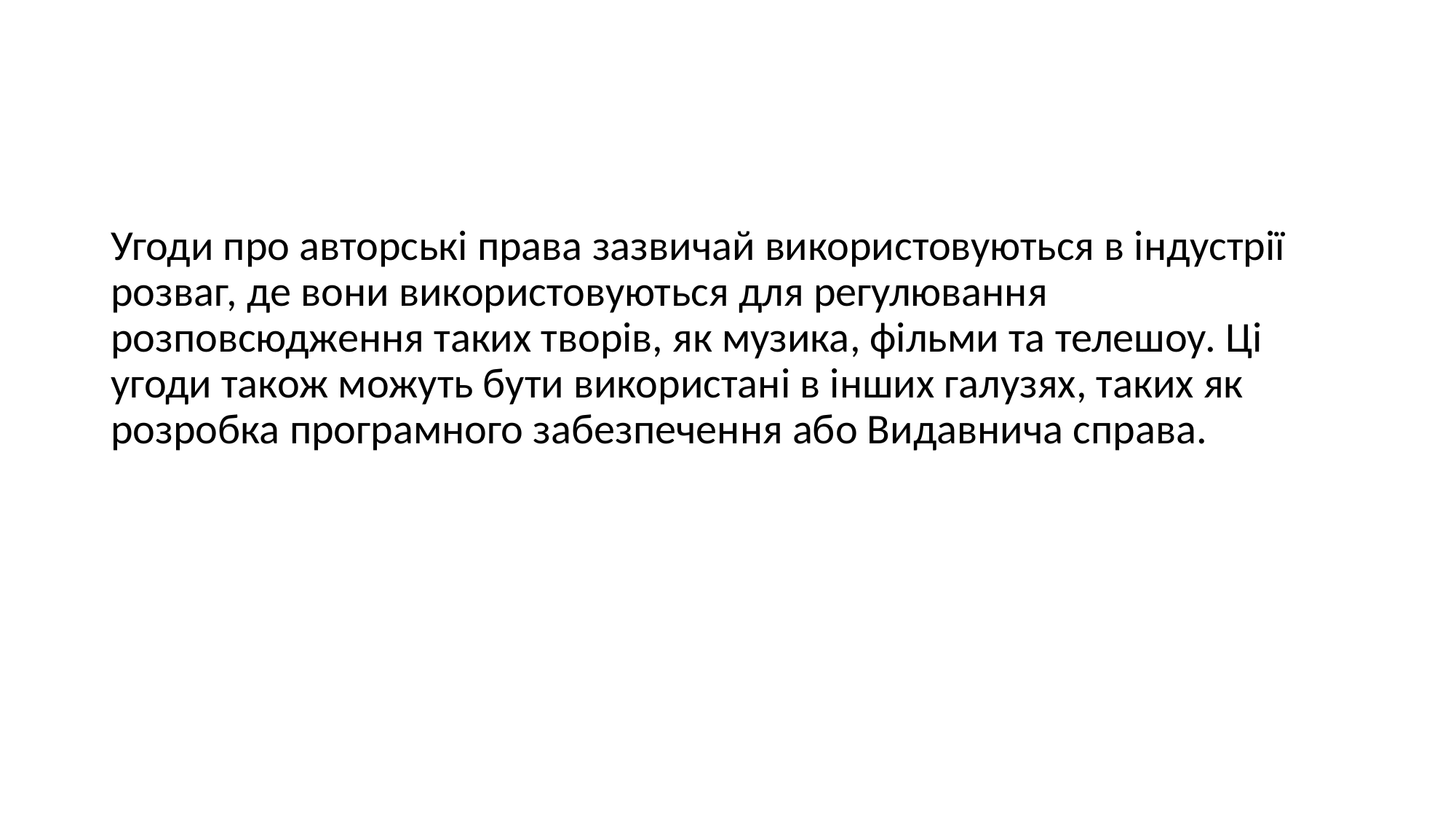

#
Угоди про авторські права зазвичай використовуються в індустрії розваг, де вони використовуються для регулювання розповсюдження таких творів, як музика, фільми та телешоу. Ці угоди також можуть бути використані в інших галузях, таких як розробка програмного забезпечення або Видавнича справа.